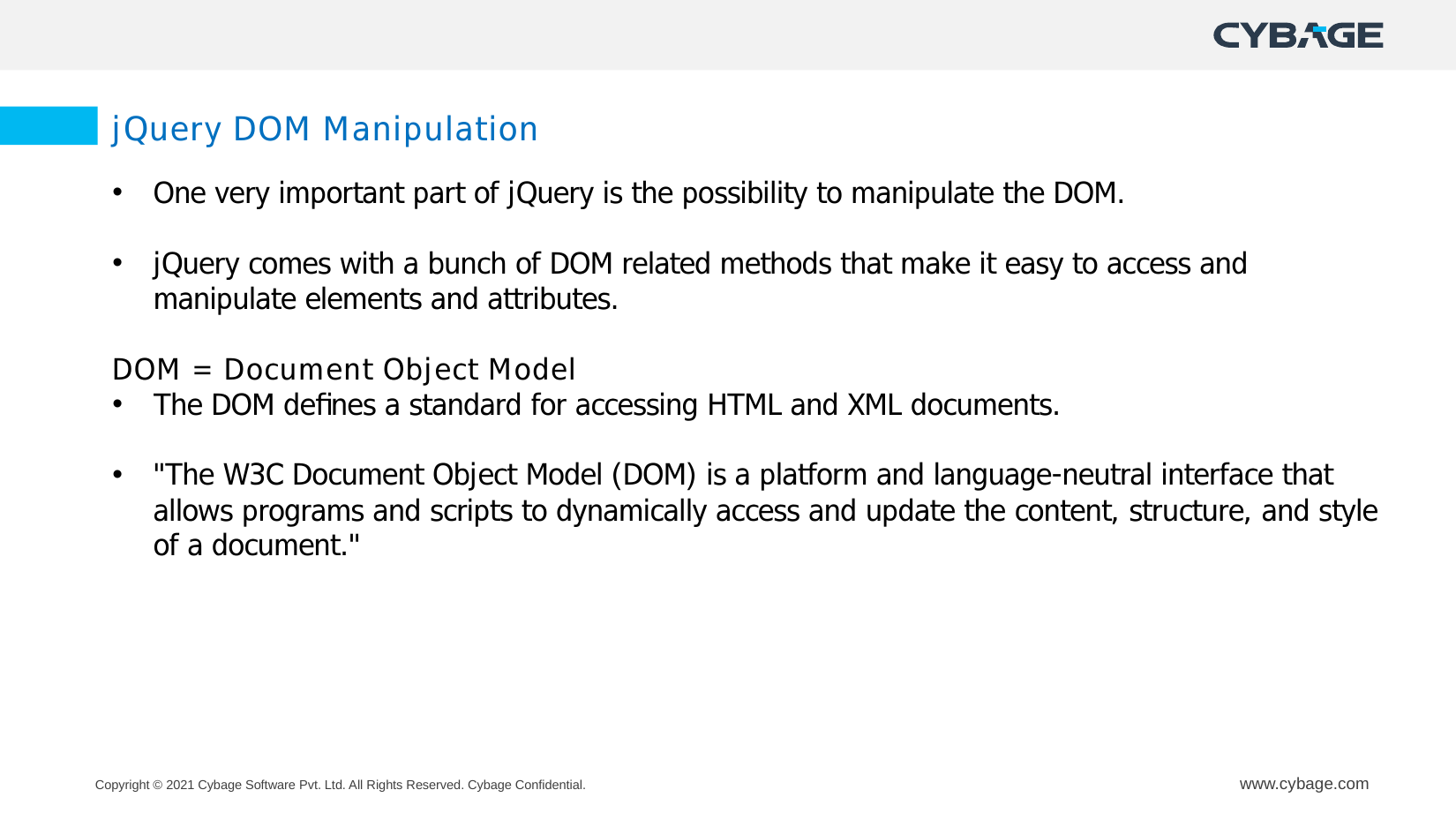

jQuery DOM Manipulation

One very important part of jQuery is the possibility to manipulate the DOM.

jQuery comes with a bunch of DOM related methods that make it easy to access and manipulate elements and attributes.

DOM = Document Object Model
The DOM defines a standard for accessing HTML and XML documents.

"The W3C Document Object Model (DOM) is a platform and language-neutral interface that allows programs and scripts to dynamically access and update the content, structure, and style of a document."